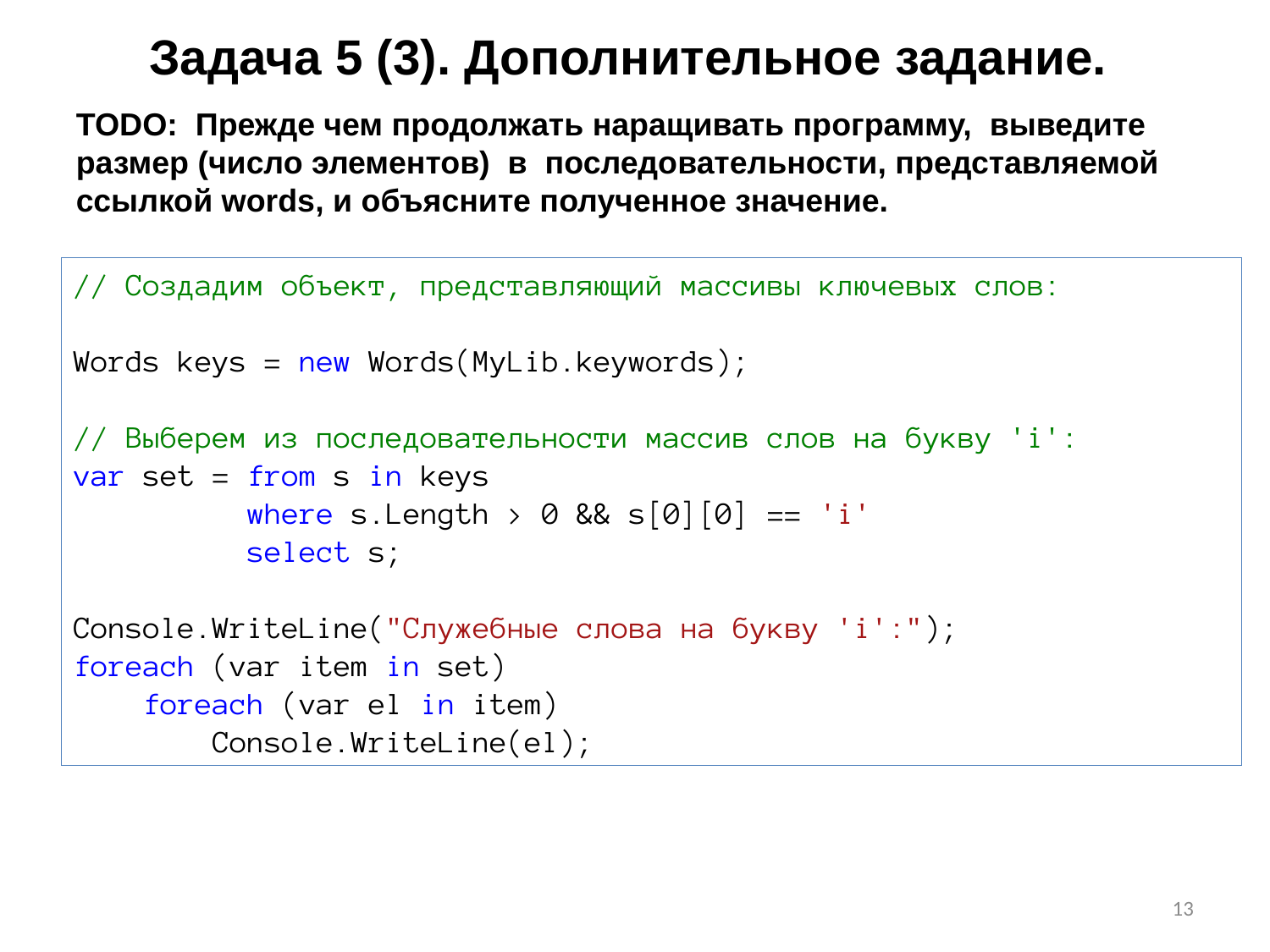

# Задача 5 (3). Дополнительное задание.
TODO:  Прежде чем продолжать наращивать программу,  выведите размер (число элементов)  в  последовательности, представляемой ссылкой words, и объясните полученное значение.
// Создадим объект, представляющий массивы ключевых слов:

Words keys = new Words(MyLib.keywords);

// Выберем из поcледовательности массив слов на букву 'i':
var set = from s in keys
          where s.Length > 0 && s[0][0] == 'i'
          select s;

Console.WriteLine("Служебные слова на букву 'i':");
foreach (var item in set)
    foreach (var el in item)
        Console.WriteLine(el);
13